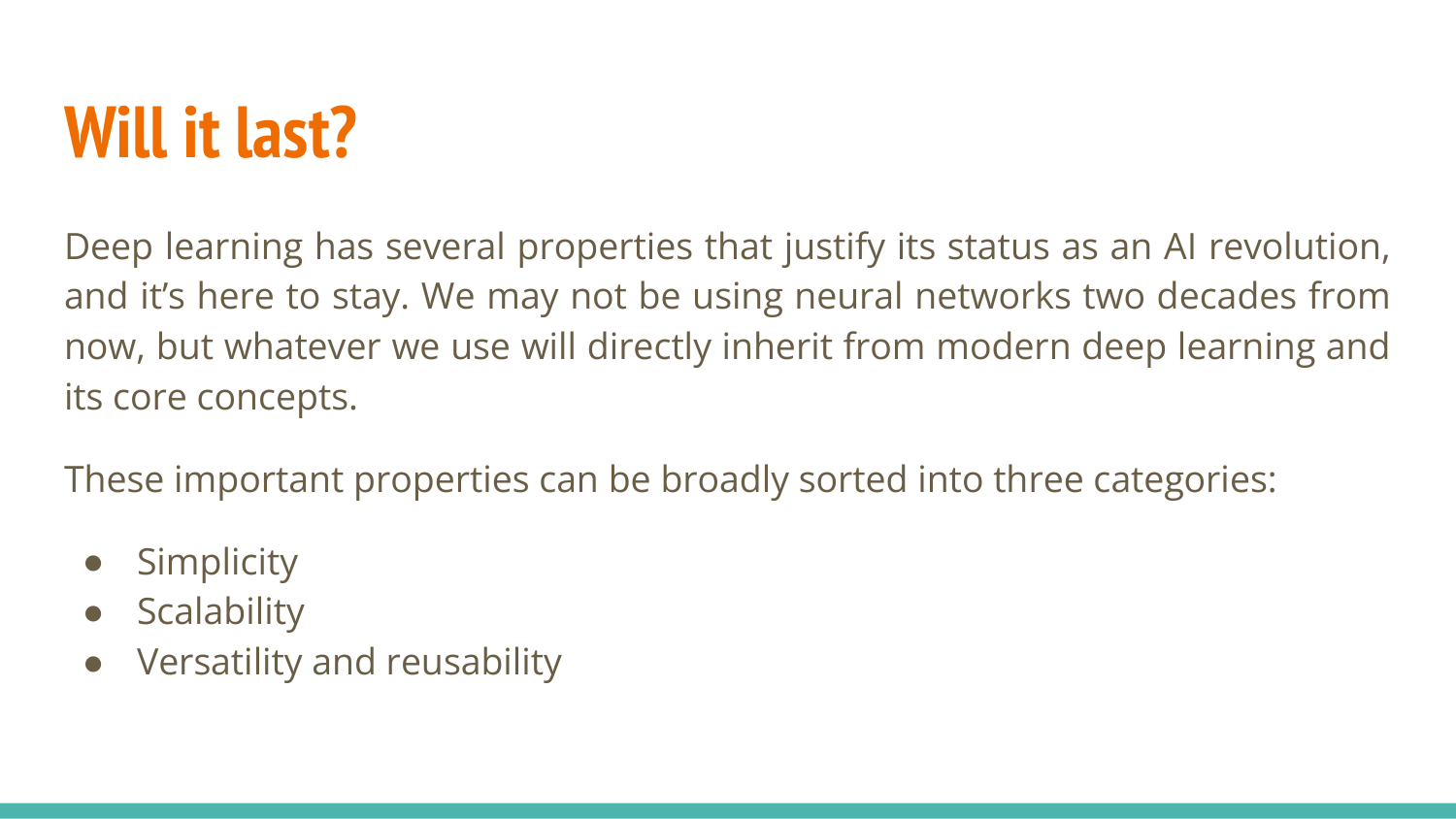

# Will it last?
Deep learning has several properties that justify its status as an AI revolution, and it’s here to stay. We may not be using neural networks two decades from now, but whatever we use will directly inherit from modern deep learning and its core concepts.
These important properties can be broadly sorted into three categories:
Simplicity
Scalability
Versatility and reusability